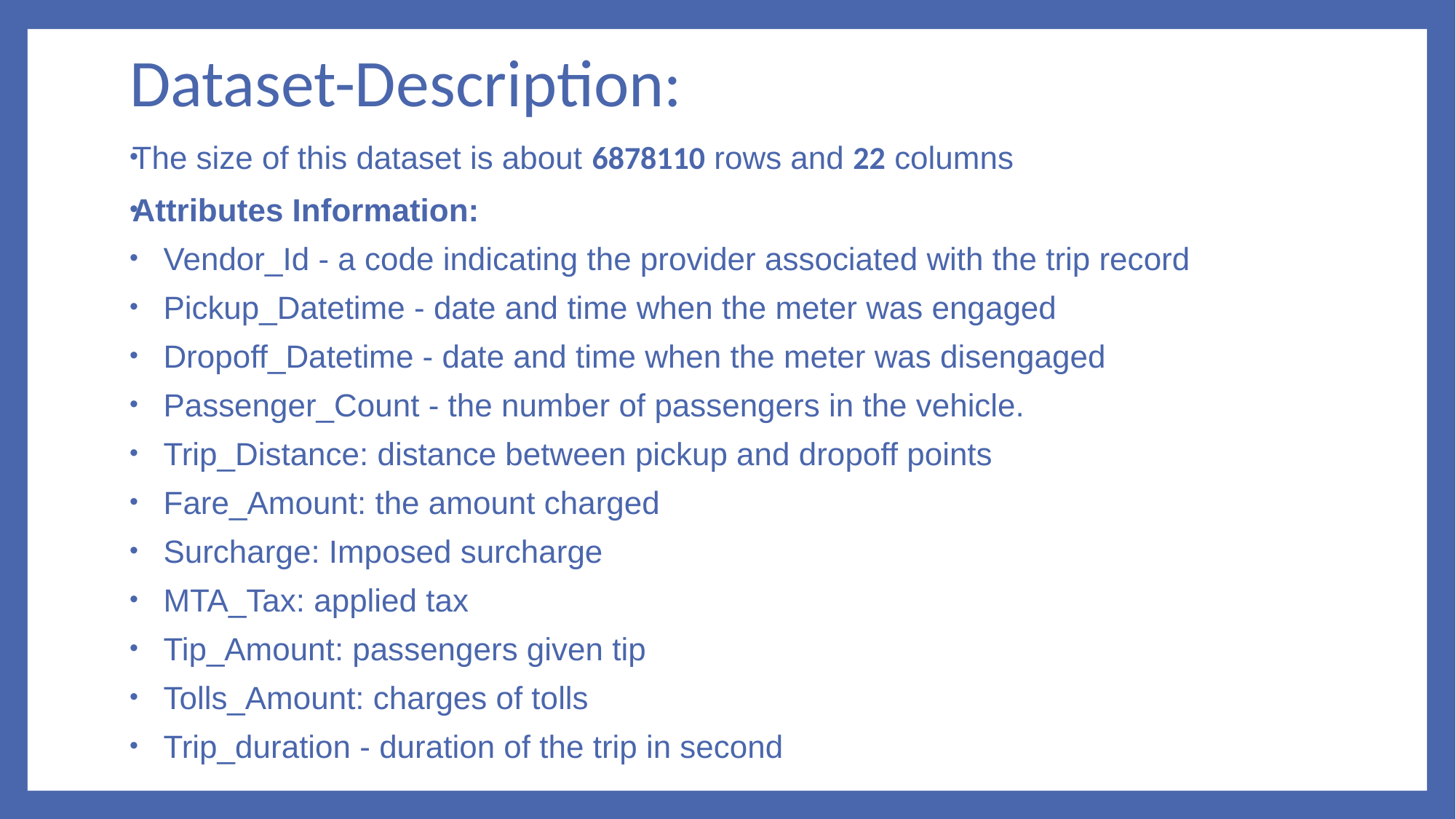

# Dataset-Description:
The size of this dataset is about 6878110 rows and 22 columns
Attributes Information:
Vendor_Id - a code indicating the provider associated with the trip record
Pickup_Datetime - date and time when the meter was engaged
Dropoff_Datetime - date and time when the meter was disengaged
Passenger_Count - the number of passengers in the vehicle.
Trip_Distance: distance between pickup and dropoff points
Fare_Amount: the amount charged
Surcharge: Imposed surcharge
MTA_Tax: applied tax
Tip_Amount: passengers given tip
Tolls_Amount: charges of tolls
Trip_duration - duration of the trip in second